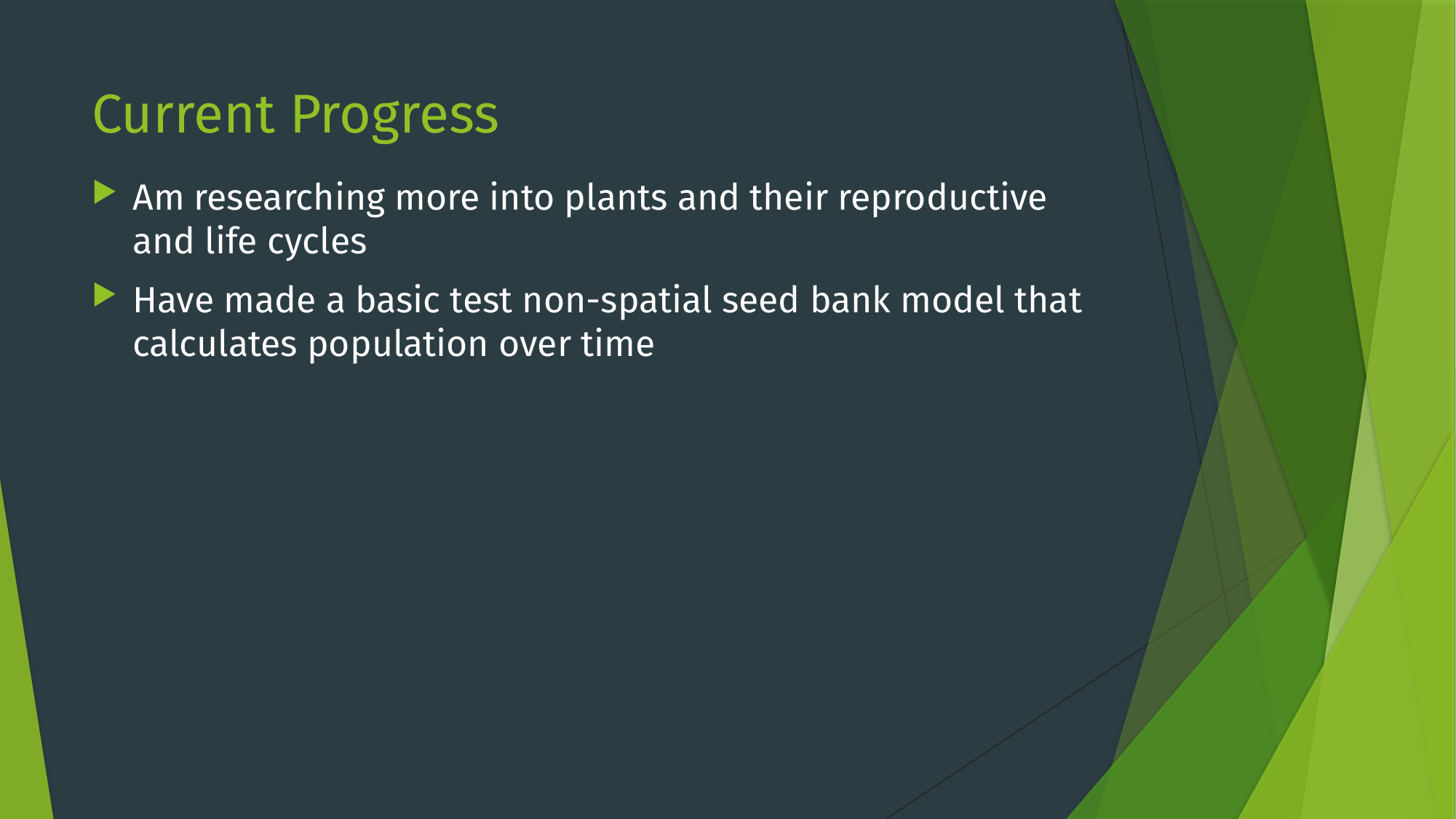

# Current Progress
Am researching more into plants and their reproductive and life cycles
Have made a basic test non-spatial seed bank model that calculates population over time